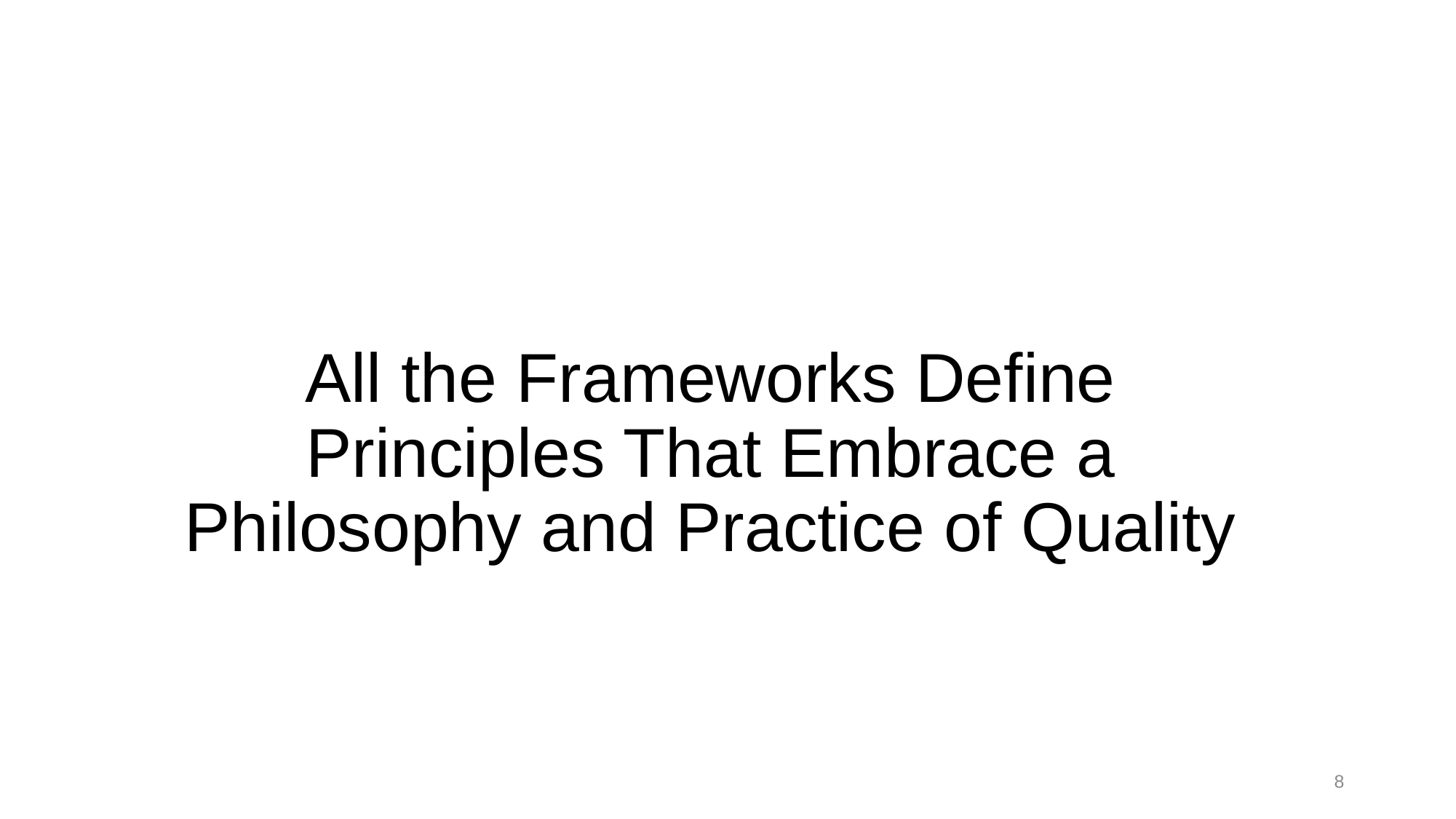

# All the Frameworks Define Principles That Embrace a Philosophy and Practice of Quality
8